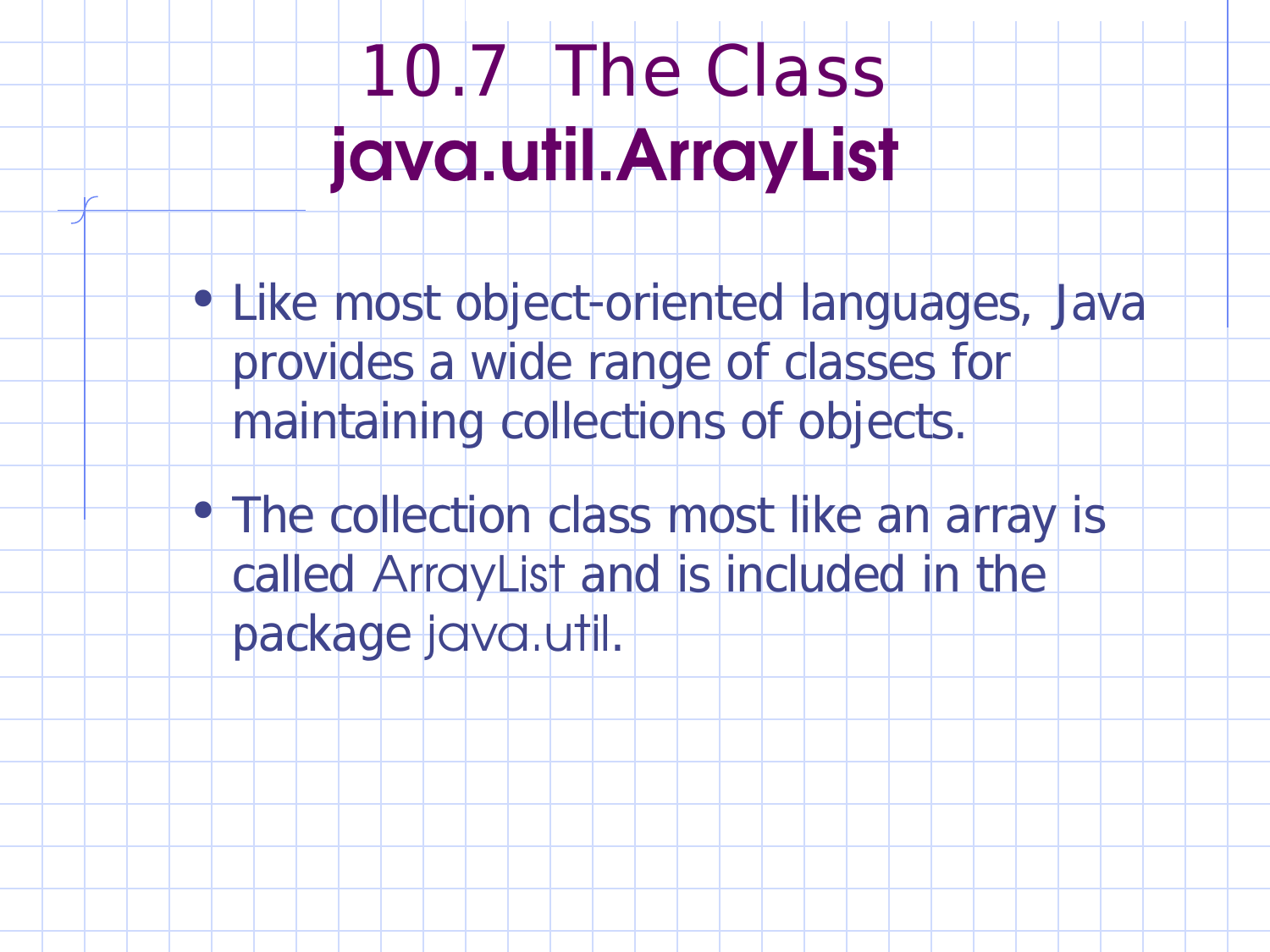

# 10.7  The Class java.util.ArrayList
Like most object-oriented languages, Java provides a wide range of classes for maintaining collections of objects.

The collection class most like an array is called ArrayList and is included in the package java.util.